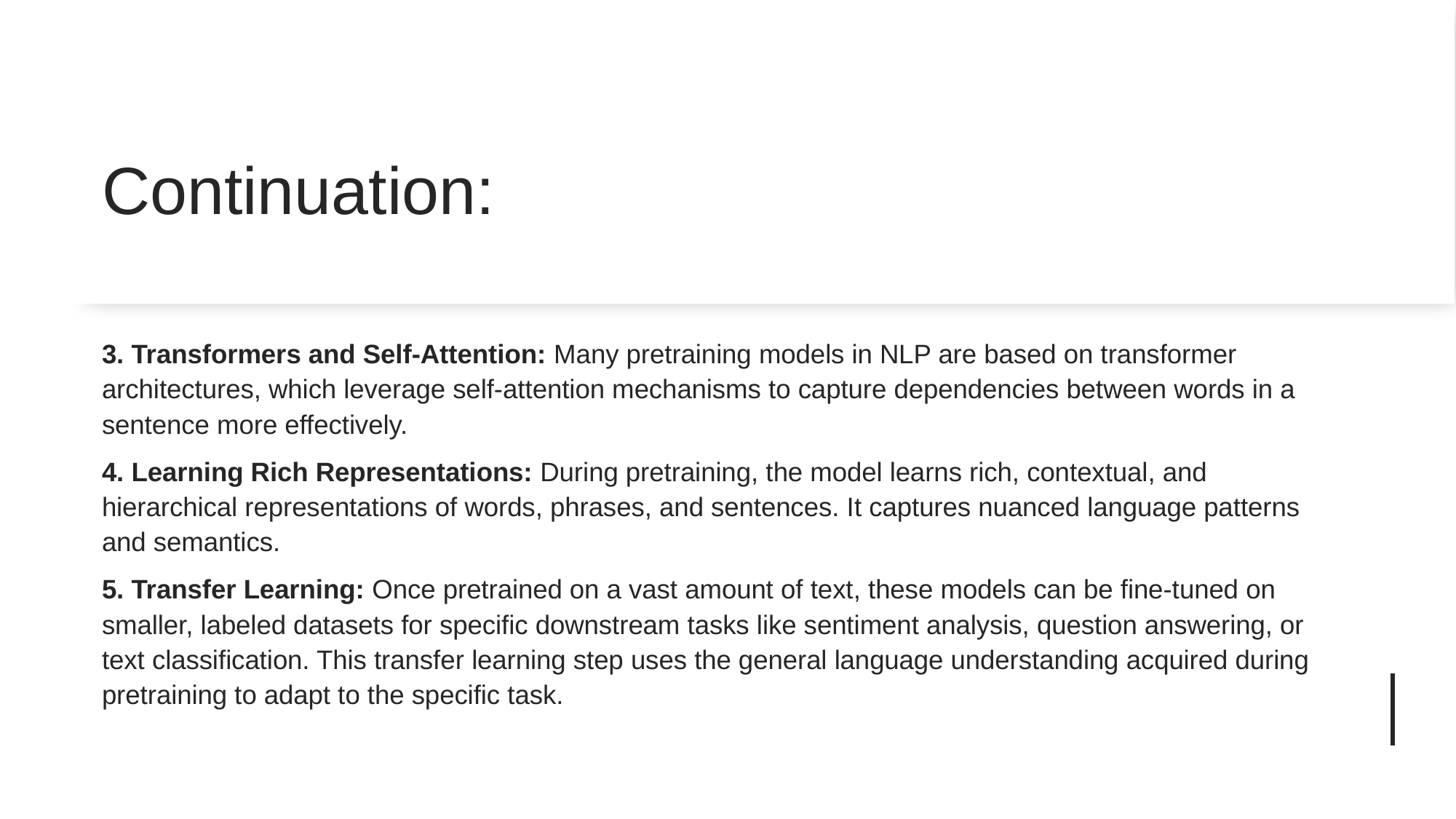

# Continuation:
3. Transformers and Self-Attention: Many pretraining models in NLP are based on transformer architectures, which leverage self-attention mechanisms to capture dependencies between words in a sentence more effectively.
4. Learning Rich Representations: During pretraining, the model learns rich, contextual, and hierarchical representations of words, phrases, and sentences. It captures nuanced language patterns and semantics.
5. Transfer Learning: Once pretrained on a vast amount of text, these models can be fine-tuned on smaller, labeled datasets for specific downstream tasks like sentiment analysis, question answering, or text classification. This transfer learning step uses the general language understanding acquired during pretraining to adapt to the specific task.